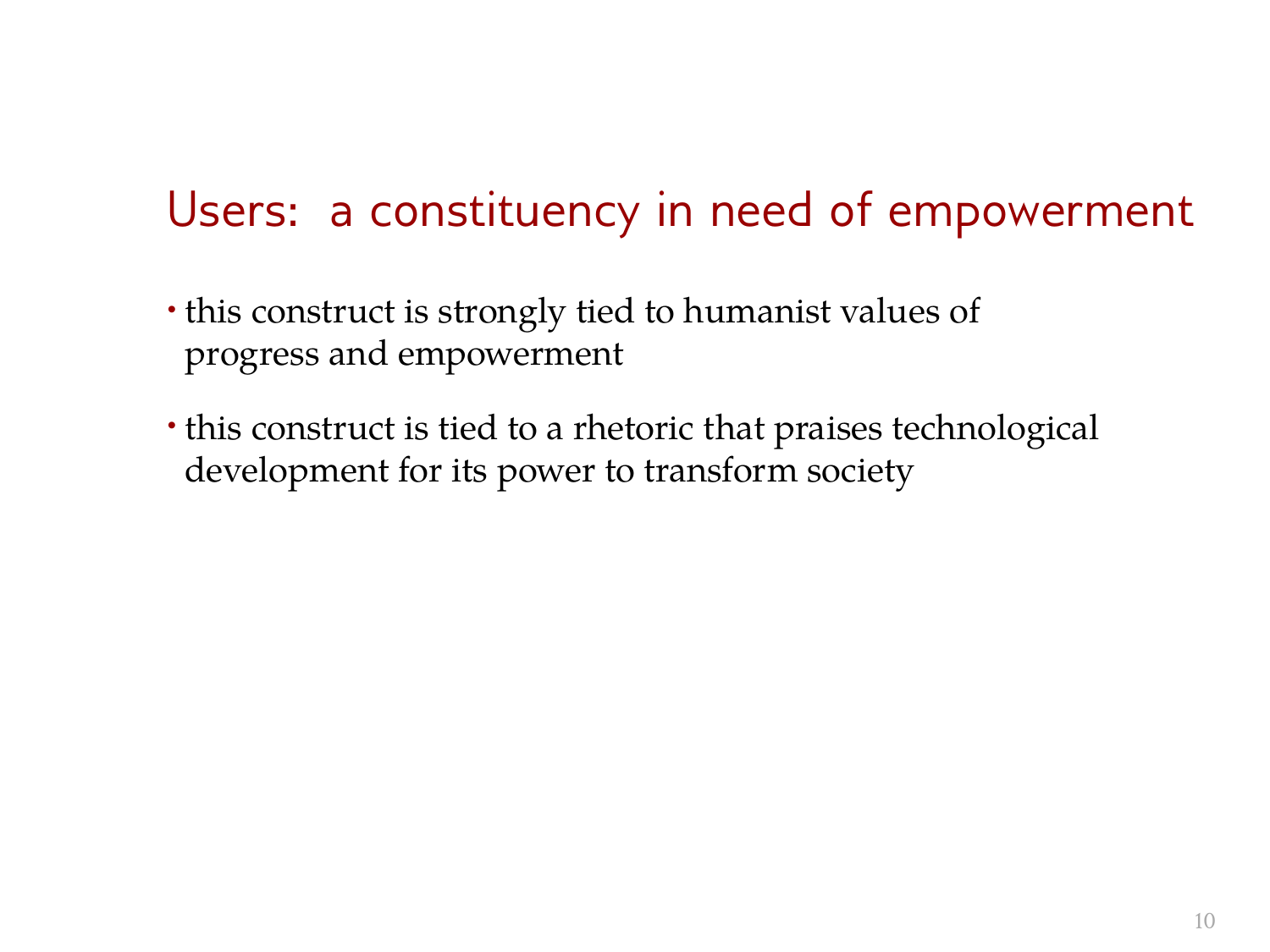

# Users:  a constituency in need of empowerment
this construct is strongly tied to humanist values of progress and empowerment
this construct is tied to a rhetoric that praises technological development for its power to transform society

10